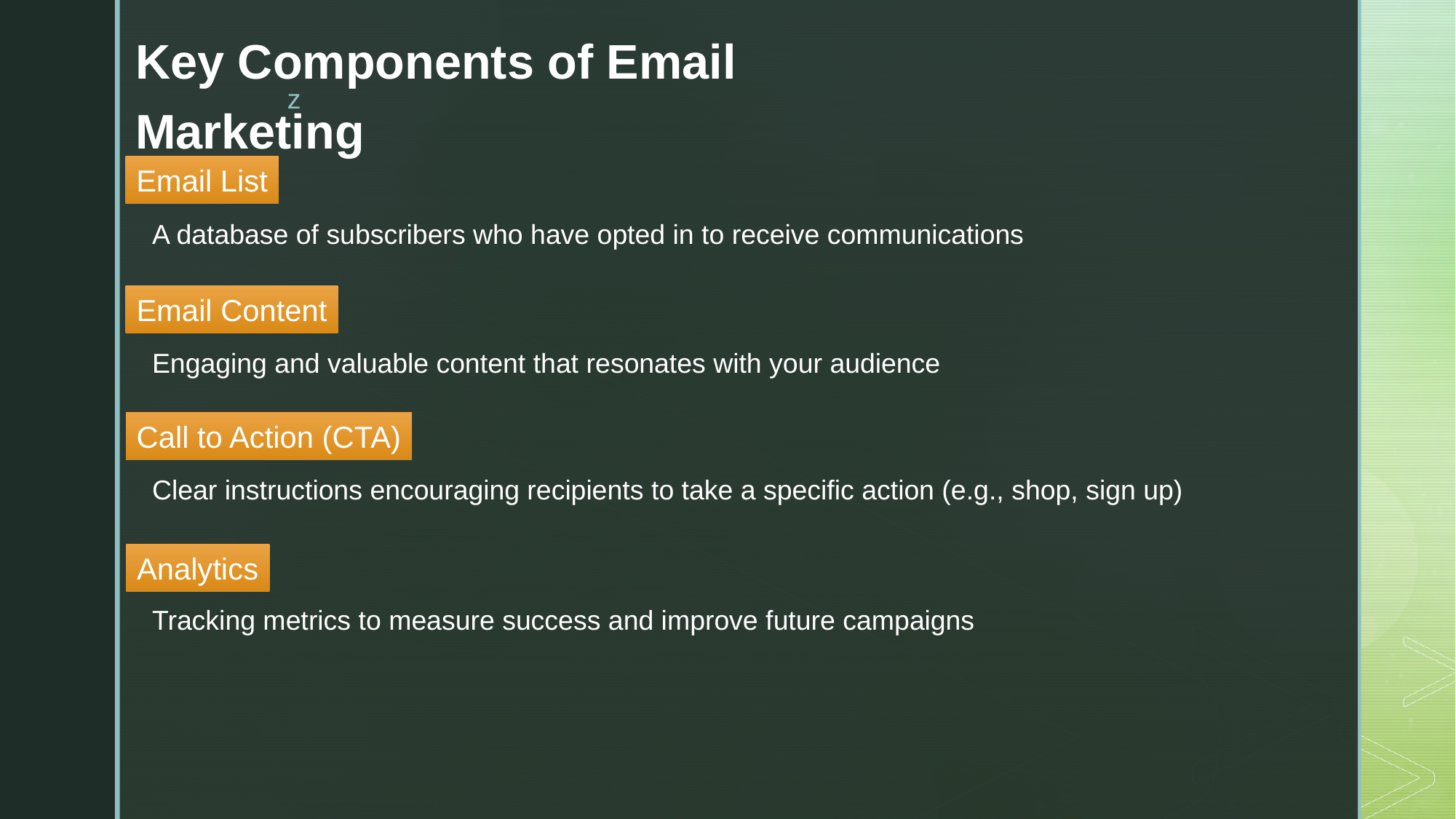

Key Components of Email Marketing
Email List
A database of subscribers who have opted in to receive communications
Email Content
Engaging and valuable content that resonates with your audience
Call to Action (CTA)
Clear instructions encouraging recipients to take a specific action (e.g., shop, sign up)
Analytics
Tracking metrics to measure success and improve future campaigns